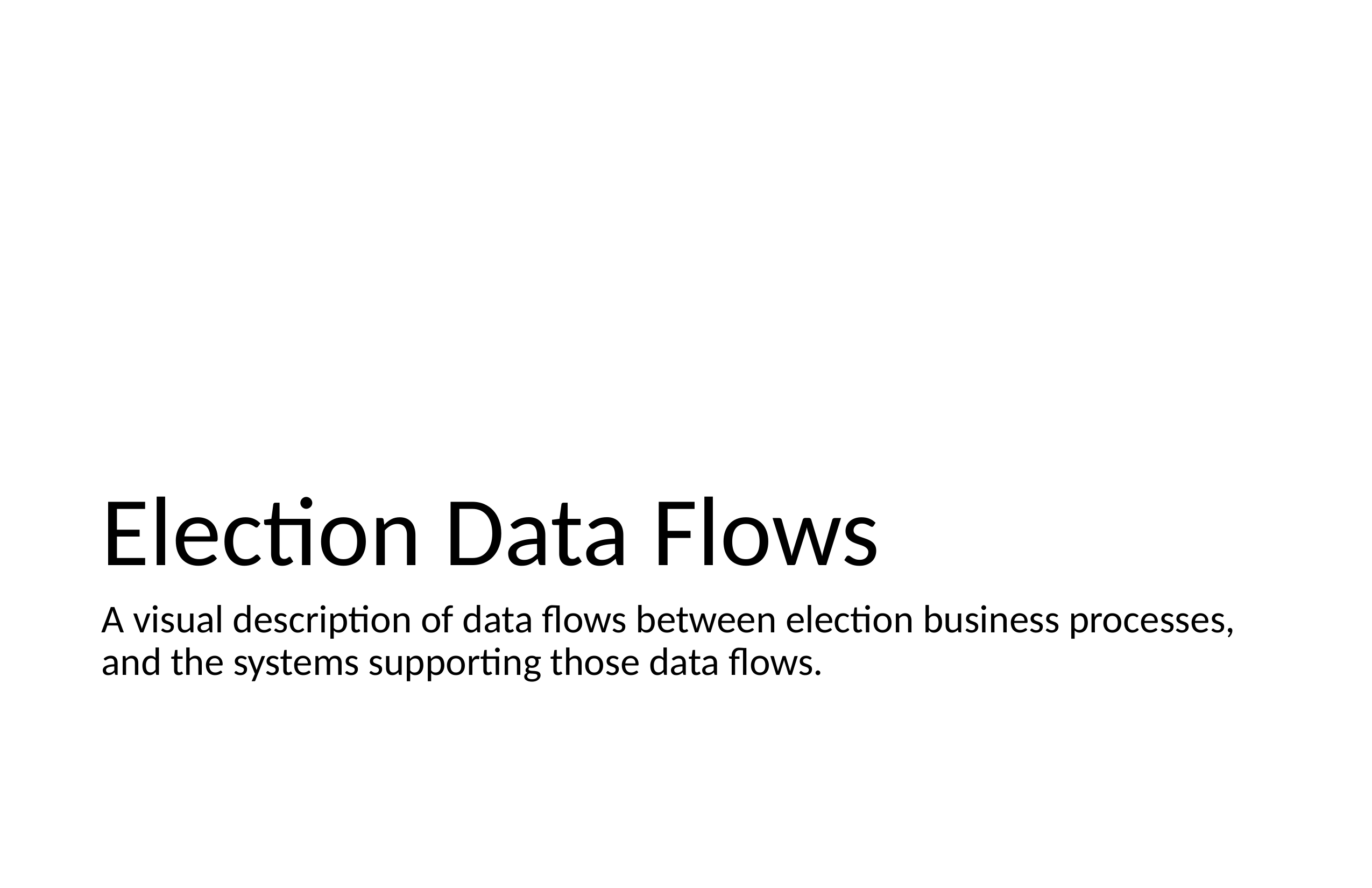

# Election Data Flows
A visual description of data flows between election business processes, and the systems supporting those data flows.